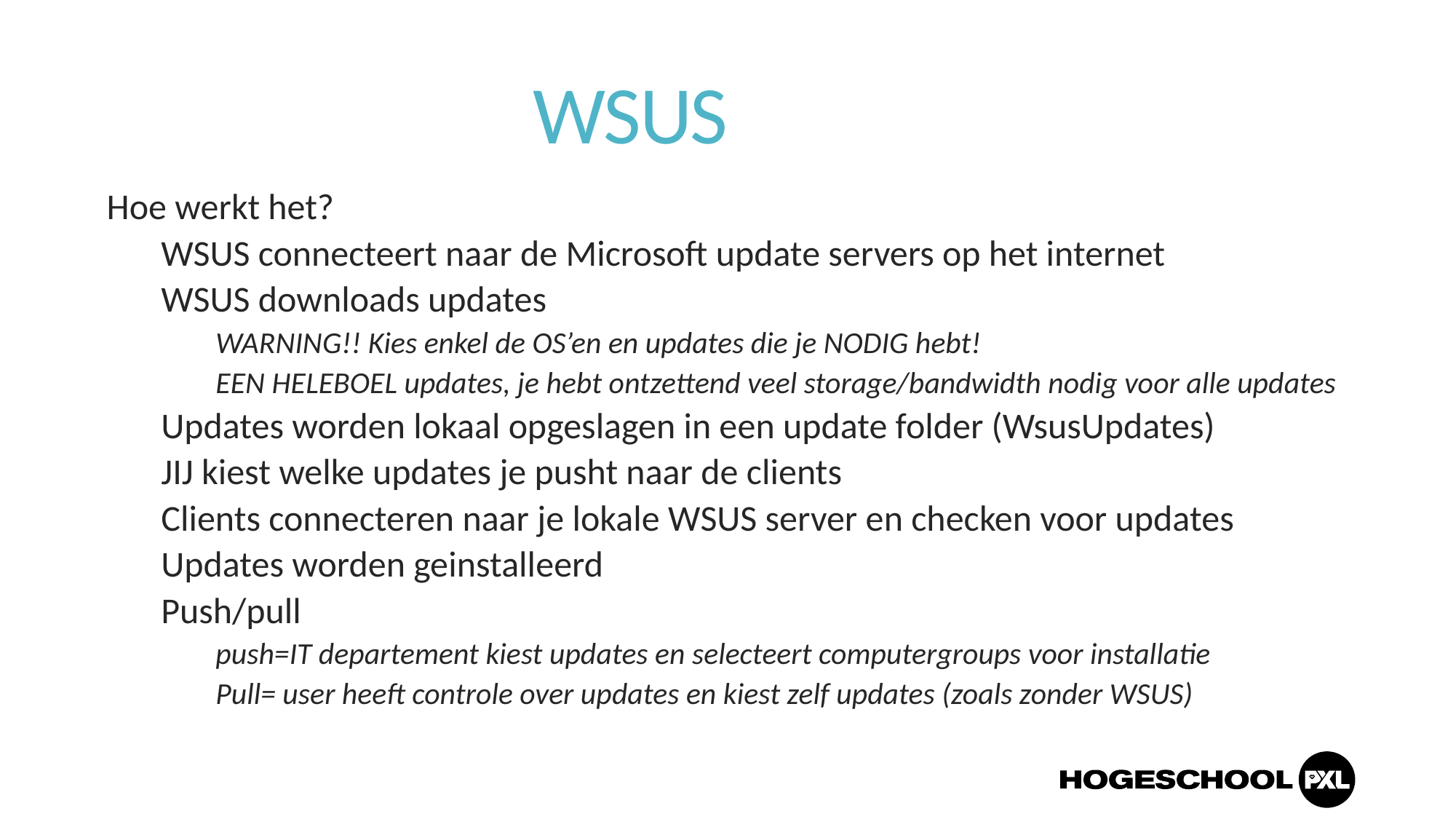

# WSUS
Hoe werkt het?
WSUS connecteert naar de Microsoft update servers op het internet
WSUS downloads updates
WARNING!! Kies enkel de OS’en en updates die je NODIG hebt!
EEN HELEBOEL updates, je hebt ontzettend veel storage/bandwidth nodig voor alle updates
Updates worden lokaal opgeslagen in een update folder (WsusUpdates)
JIJ kiest welke updates je pusht naar de clients
Clients connecteren naar je lokale WSUS server en checken voor updates
Updates worden geinstalleerd
Push/pull
push=IT departement kiest updates en selecteert computergroups voor installatie
Pull= user heeft controle over updates en kiest zelf updates (zoals zonder WSUS)